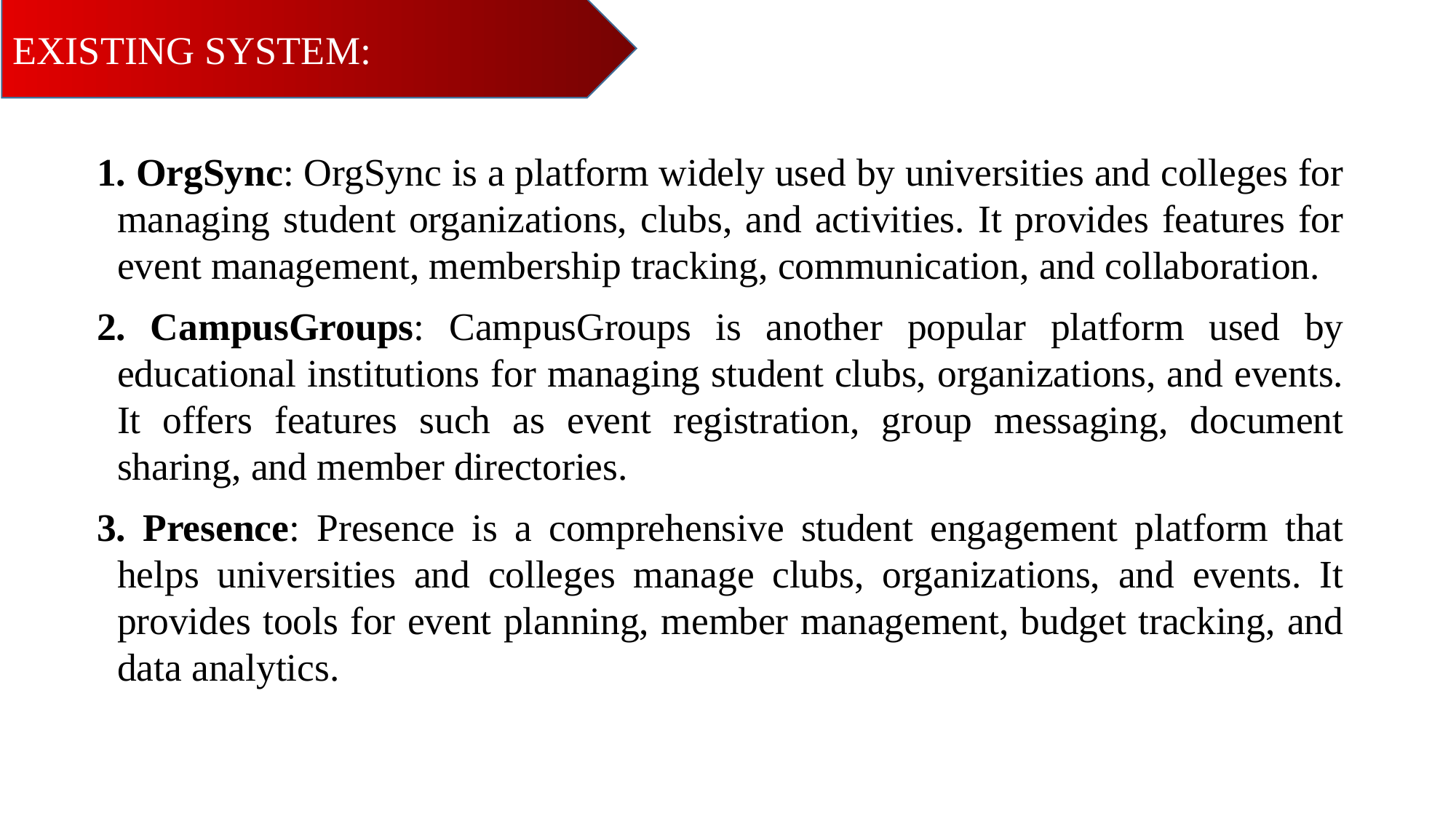

EXISTING SYSTEM:
1. OrgSync: OrgSync is a platform widely used by universities and colleges for managing student organizations, clubs, and activities. It provides features for event management, membership tracking, communication, and collaboration.
2. CampusGroups: CampusGroups is another popular platform used by educational institutions for managing student clubs, organizations, and events. It offers features such as event registration, group messaging, document sharing, and member directories.
3. Presence: Presence is a comprehensive student engagement platform that helps universities and colleges manage clubs, organizations, and events. It provides tools for event planning, member management, budget tracking, and data analytics.